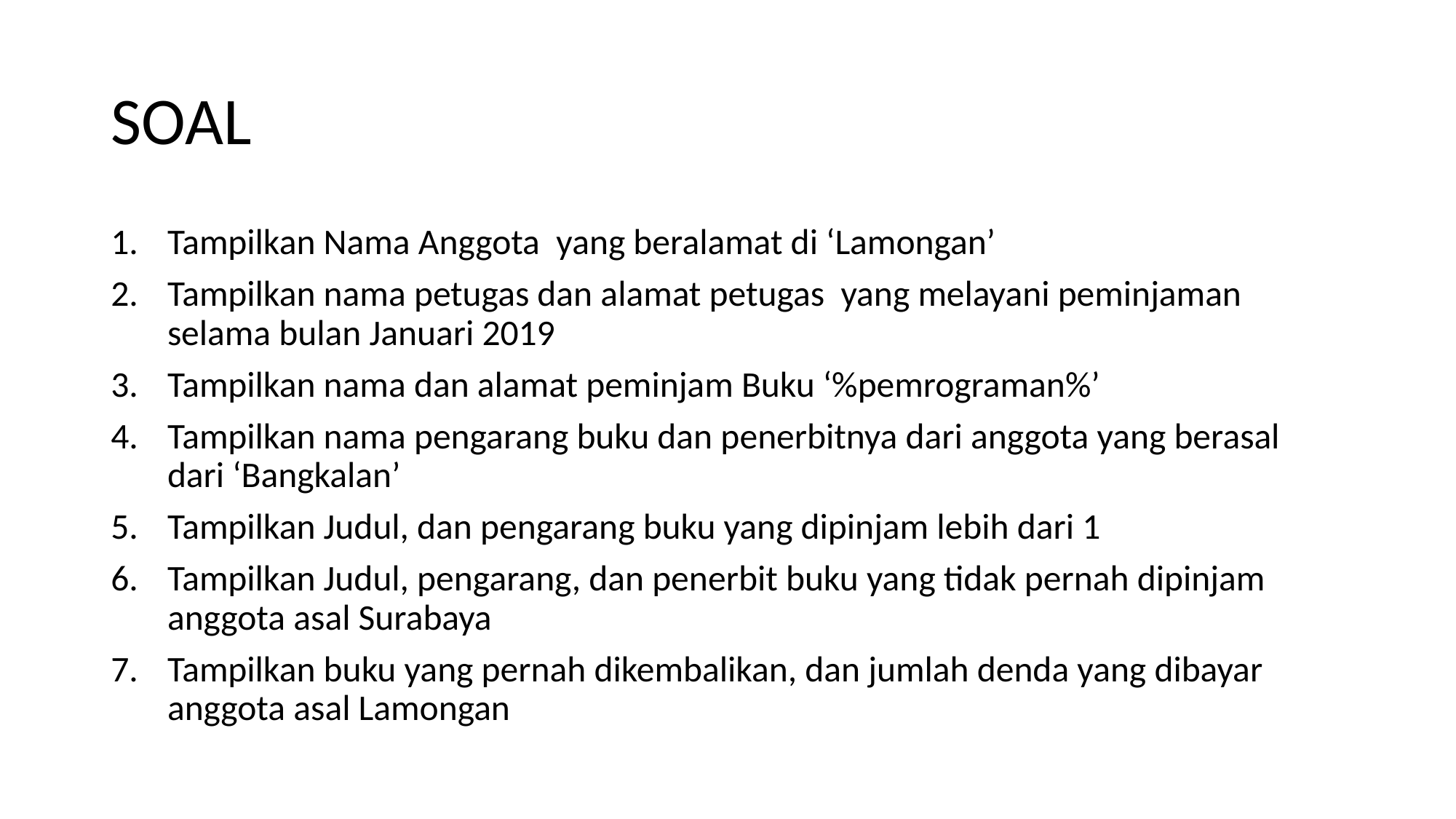

# SOAL
Tampilkan Nama Anggota  yang beralamat di ‘Lamongan’
Tampilkan nama petugas dan alamat petugas  yang melayani peminjaman selama bulan Januari 2019
Tampilkan nama dan alamat peminjam Buku ‘%pemrograman%’
Tampilkan nama pengarang buku dan penerbitnya dari anggota yang berasal dari ‘Bangkalan’
Tampilkan Judul, dan pengarang buku yang dipinjam lebih dari 1
Tampilkan Judul, pengarang, dan penerbit buku yang tidak pernah dipinjam anggota asal Surabaya
Tampilkan buku yang pernah dikembalikan, dan jumlah denda yang dibayar anggota asal Lamongan